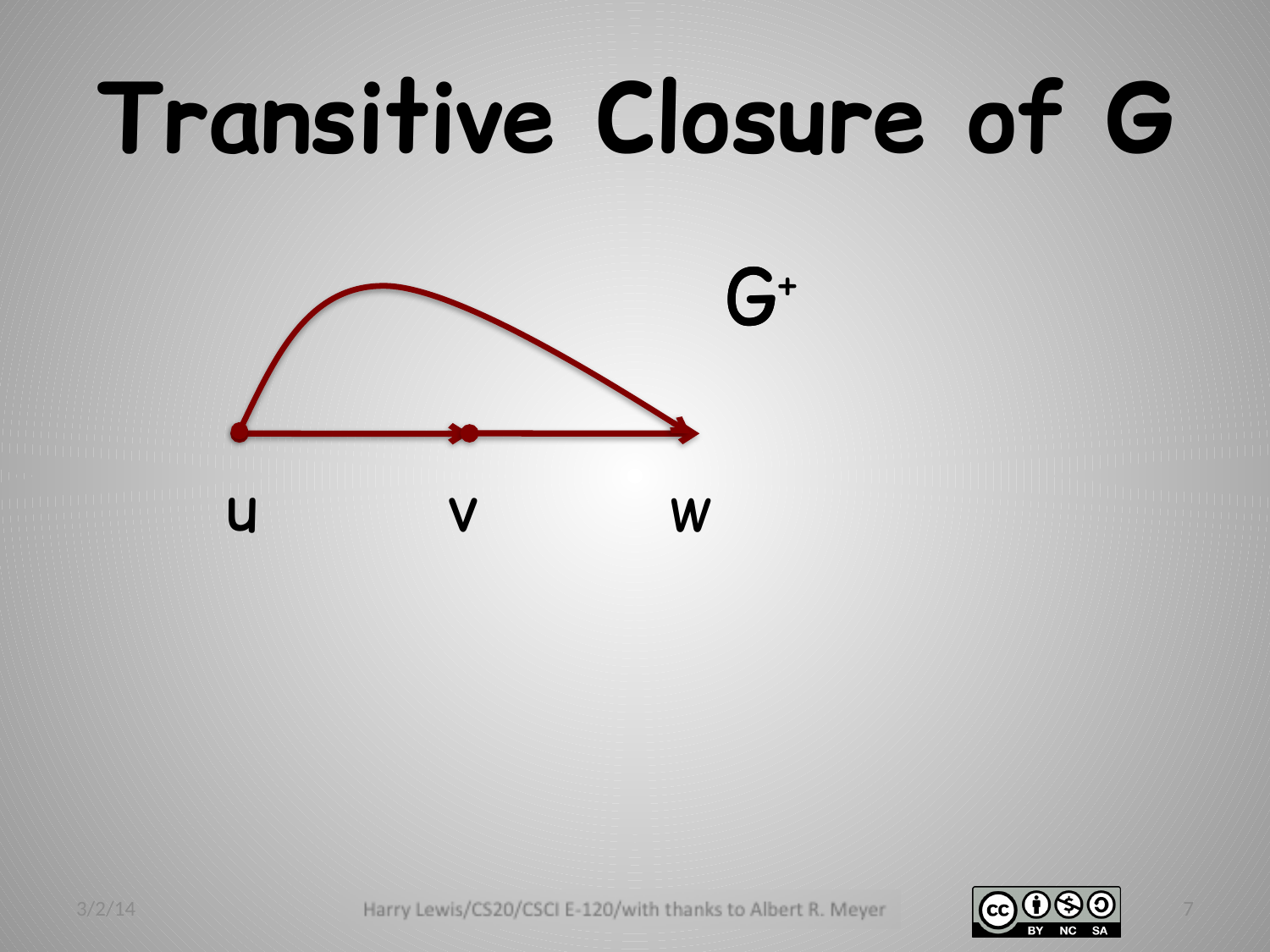

Transitive Closure of G

G
G+

u
v
w
3/2/14
7